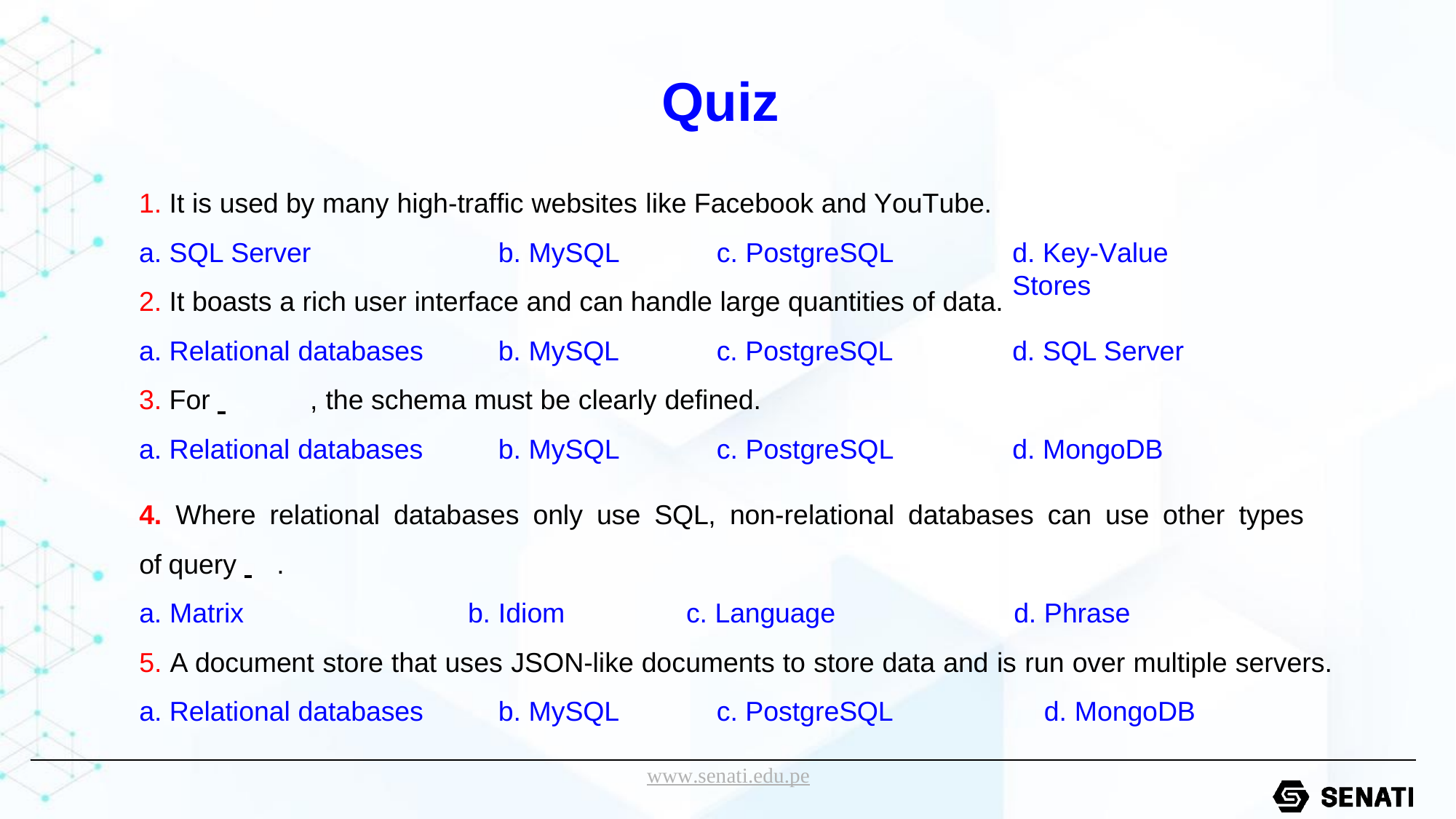

Quiz
It is used by many high-traffic websites like Facebook and YouTube.
SQL Server	b. MySQL	c. PostgreSQL
It boasts a rich user interface and can handle large quantities of data.
Relational databases	b. MySQL	c. PostgreSQL
For  	, the schema must be clearly defined.
Relational databases	b. MySQL	c. PostgreSQL
d. Key-Value Stores
d. SQL Server
d. MongoDB
4.  Where  relational  databases  only  use  SQL,  non-relational  databases  can  use  other  types  of query  	.
a. Matrix	b. Idiom	c. Language	d. Phrase
A document store that uses JSON-like documents to store data and is run over multiple servers.
Relational databases	b. MySQL	c. PostgreSQL	d. MongoDB

www.senati.edu.pe